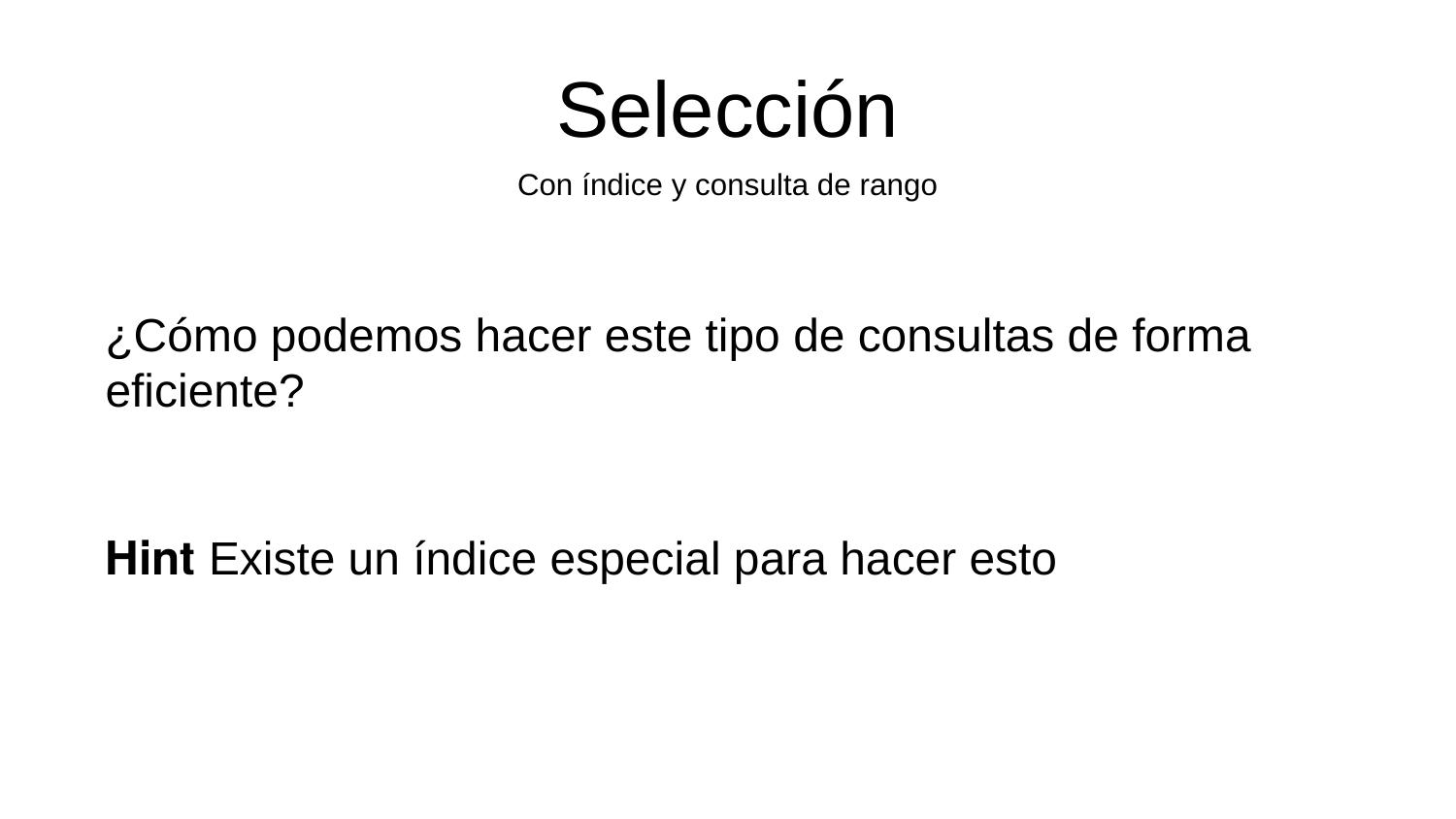

Selección
Con índice y consulta de rango
¿Cómo podemos hacer este tipo de consultas de forma eficiente?
Hint Existe un índice especial para hacer esto